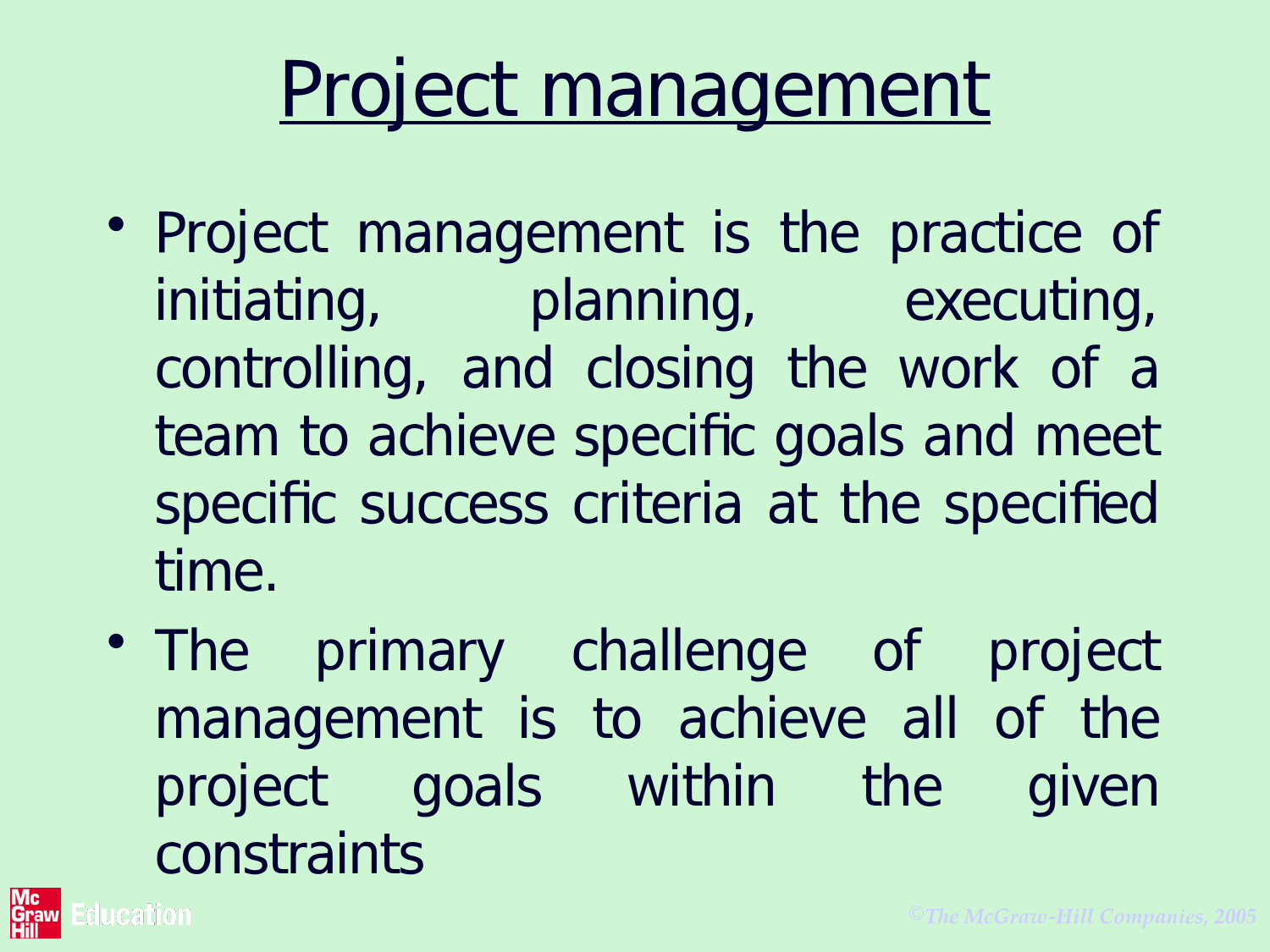

# Project management
Project management is the practice of initiating, planning, executing, controlling, and closing the work of a team to achieve specific goals and meet specific success criteria at the specified time.
The primary challenge of project management is to achieve all of the project goals within the given constraints